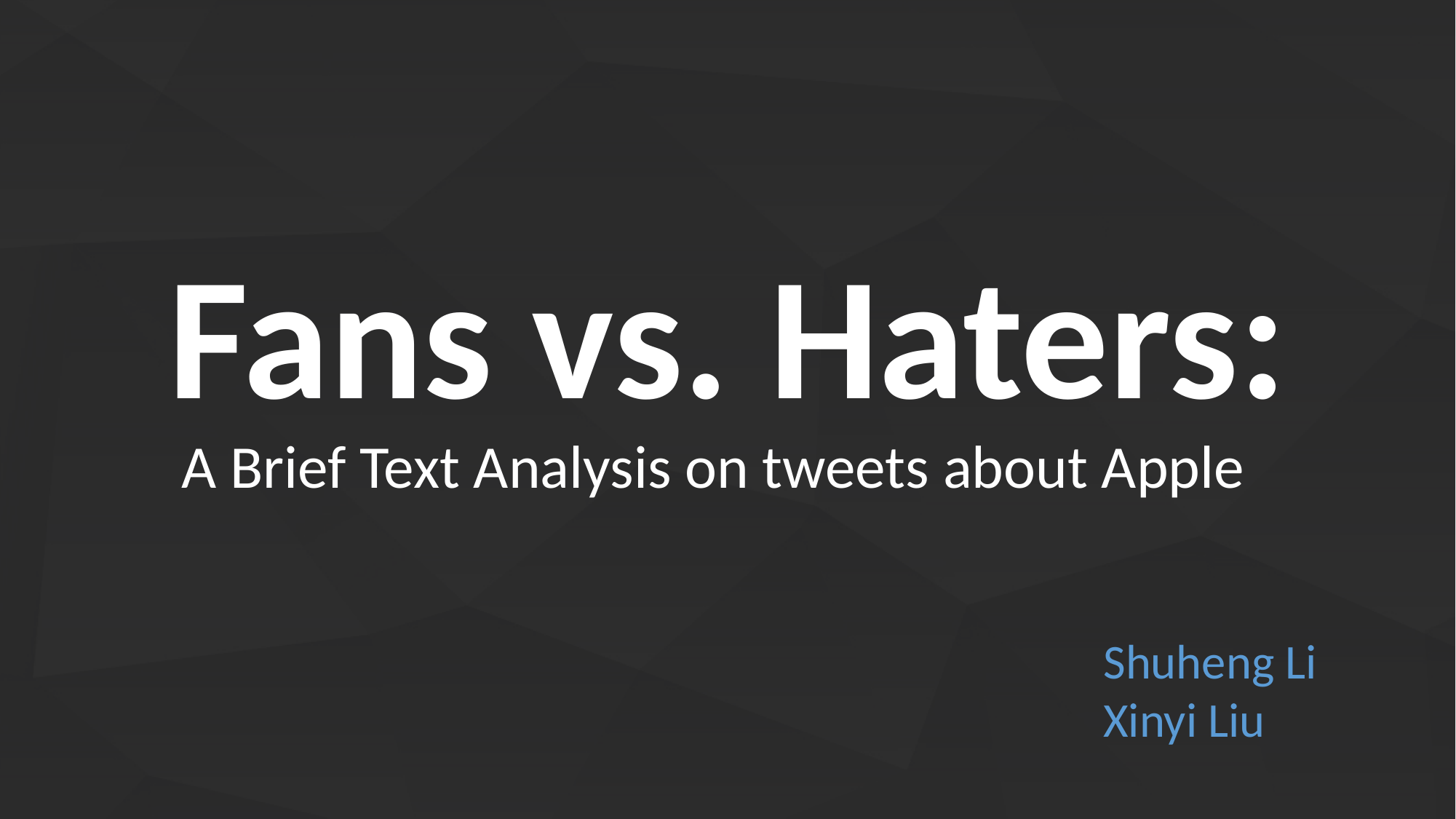

Fans vs. Haters:
A Brief Text Analysis on tweets about Apple
Shuheng Li
Xinyi Liu